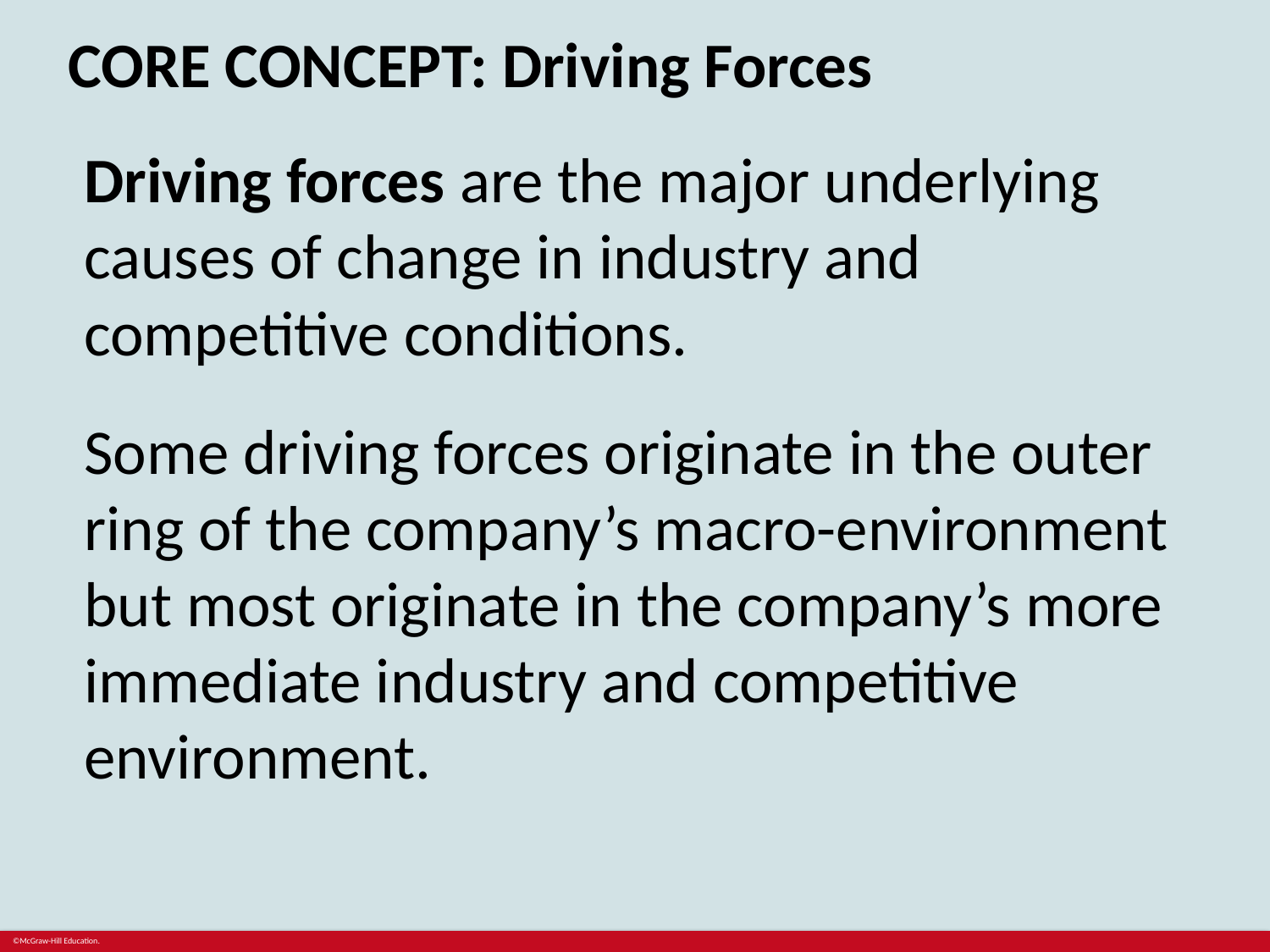

# CORE CONCEPT: Driving Forces
Driving forces are the major underlying causes of change in industry and competitive conditions.
Some driving forces originate in the outer ring of the company’s macro-environment but most originate in the company’s more immediate industry and competitive environment.